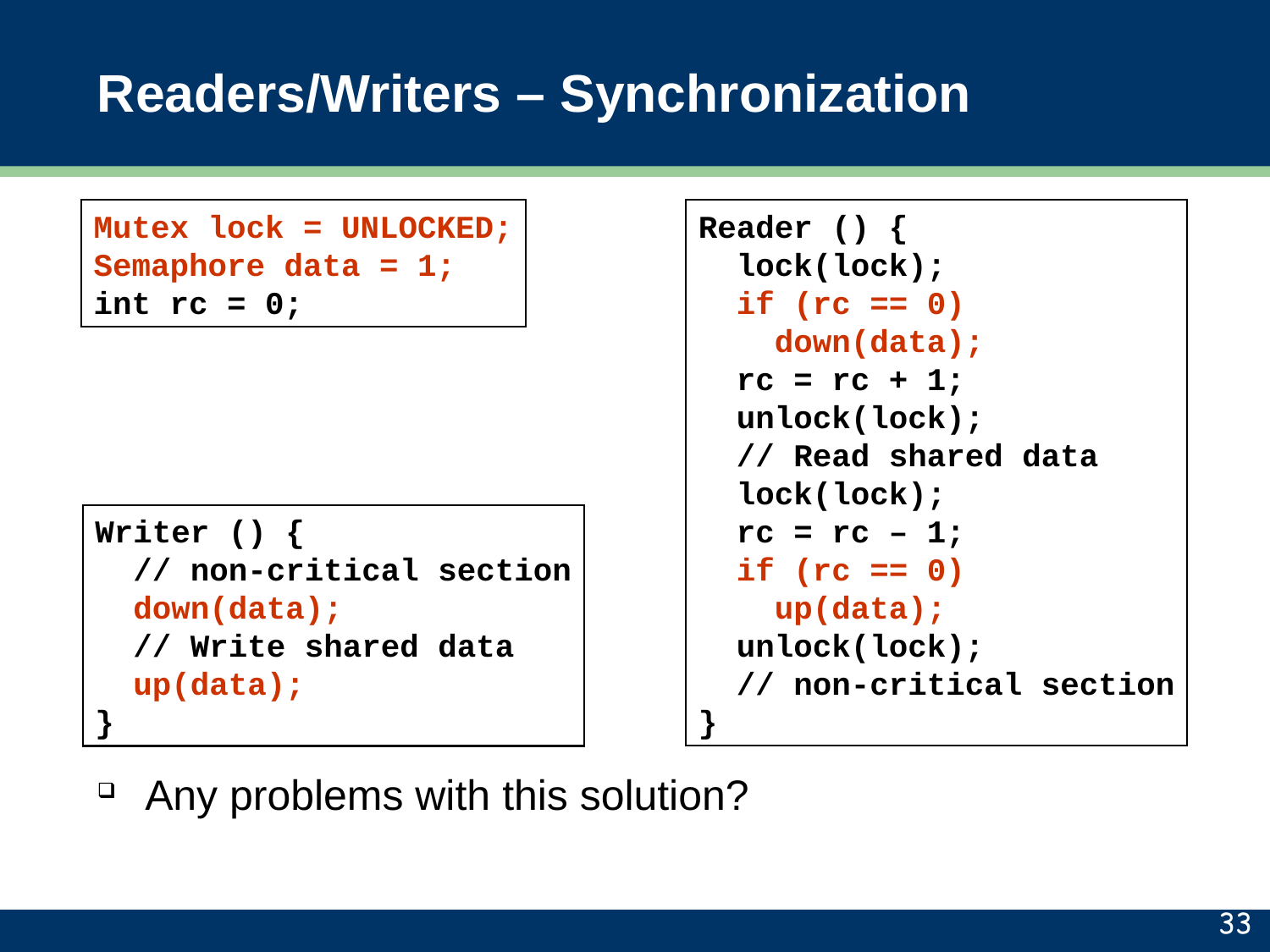

# Readers/Writers – Synchronization

Any problems with this solution?
Mutex lock = UNLOCKED;
Semaphore data = 1;
int rc = 0;
Reader () {
  lock(lock);
  if (rc == 0)
    down(data);
  rc = rc + 1;
  unlock(lock);
  // Read shared data
  lock(lock);
  rc = rc – 1;
  if (rc == 0)
    up(data);
  unlock(lock);
  // non-critical section
}
Writer () {
  // non-critical section
  down(data);
  // Write shared data
  up(data);
}
33